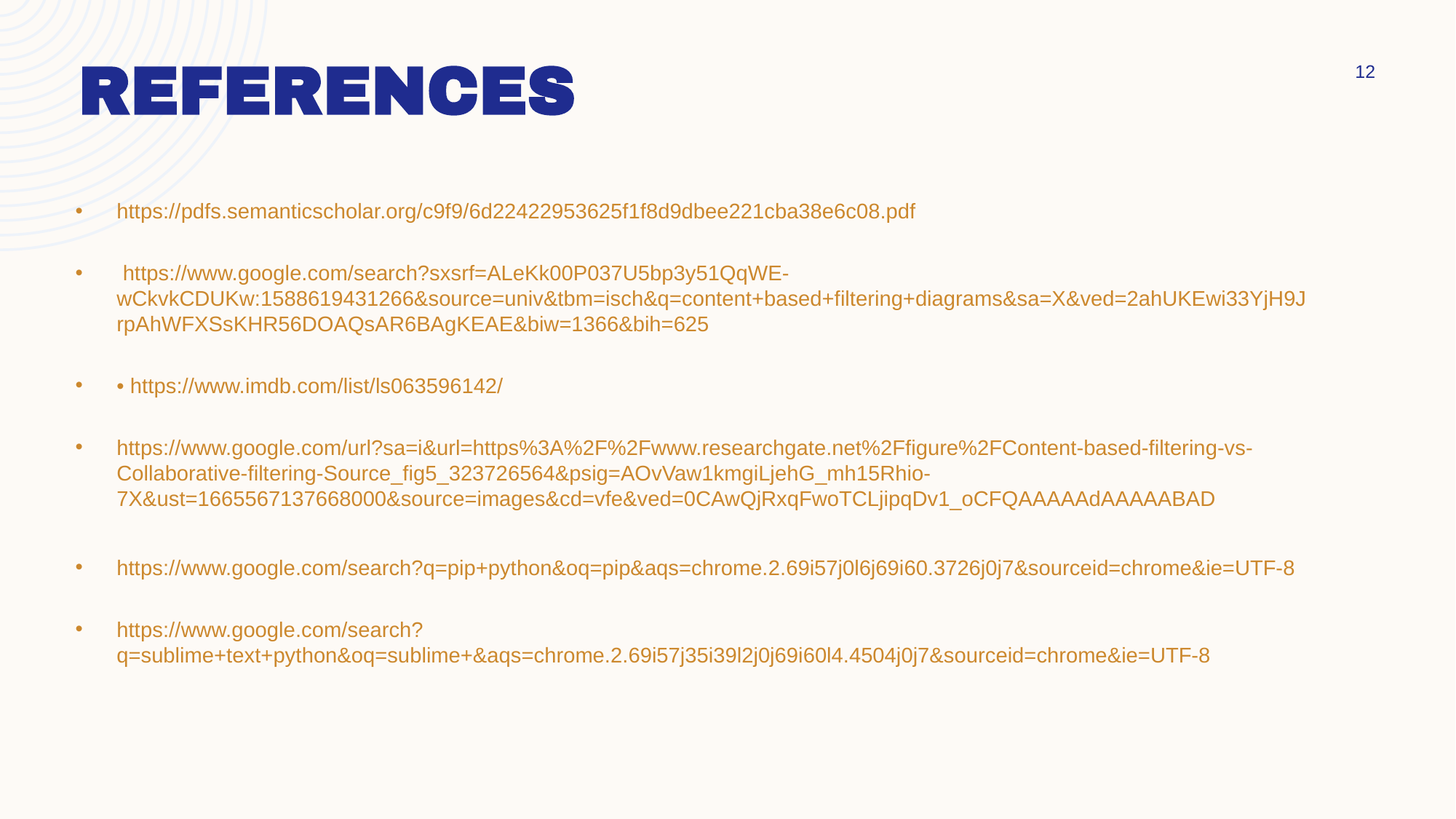

# references
12

https://pdfs.semanticscholar.org/c9f9/6d22422953625f1f8d9dbee221cba38e6c08.pdf

 https://www.google.com/search?sxsrf=ALeKk00P037U5bp3y51QqWE-wCkvkCDUKw:1588619431266&source=univ&tbm=isch&q=content+based+filtering+diagrams&sa=X&ved=2ahUKEwi33YjH9JrpAhWFXSsKHR56DOAQsAR6BAgKEAE&biw=1366&bih=625

• https://www.imdb.com/list/ls063596142/

https://www.google.com/url?sa=i&url=https%3A%2F%2Fwww.researchgate.net%2Ffigure%2FContent-based-filtering-vs-Collaborative-filtering-Source_fig5_323726564&psig=AOvVaw1kmgiLjehG_mh15Rhio-7X&ust=1665567137668000&source=images&cd=vfe&ved=0CAwQjRxqFwoTCLjipqDv1_oCFQAAAAAdAAAAABAD

https://www.google.com/search?q=pip+python&oq=pip&aqs=chrome.2.69i57j0l6j69i60.3726j0j7&sourceid=chrome&ie=UTF-8

https://www.google.com/search?q=sublime+text+python&oq=sublime+&aqs=chrome.2.69i57j35i39l2j0j69i60l4.4504j0j7&sourceid=chrome&ie=UTF-8